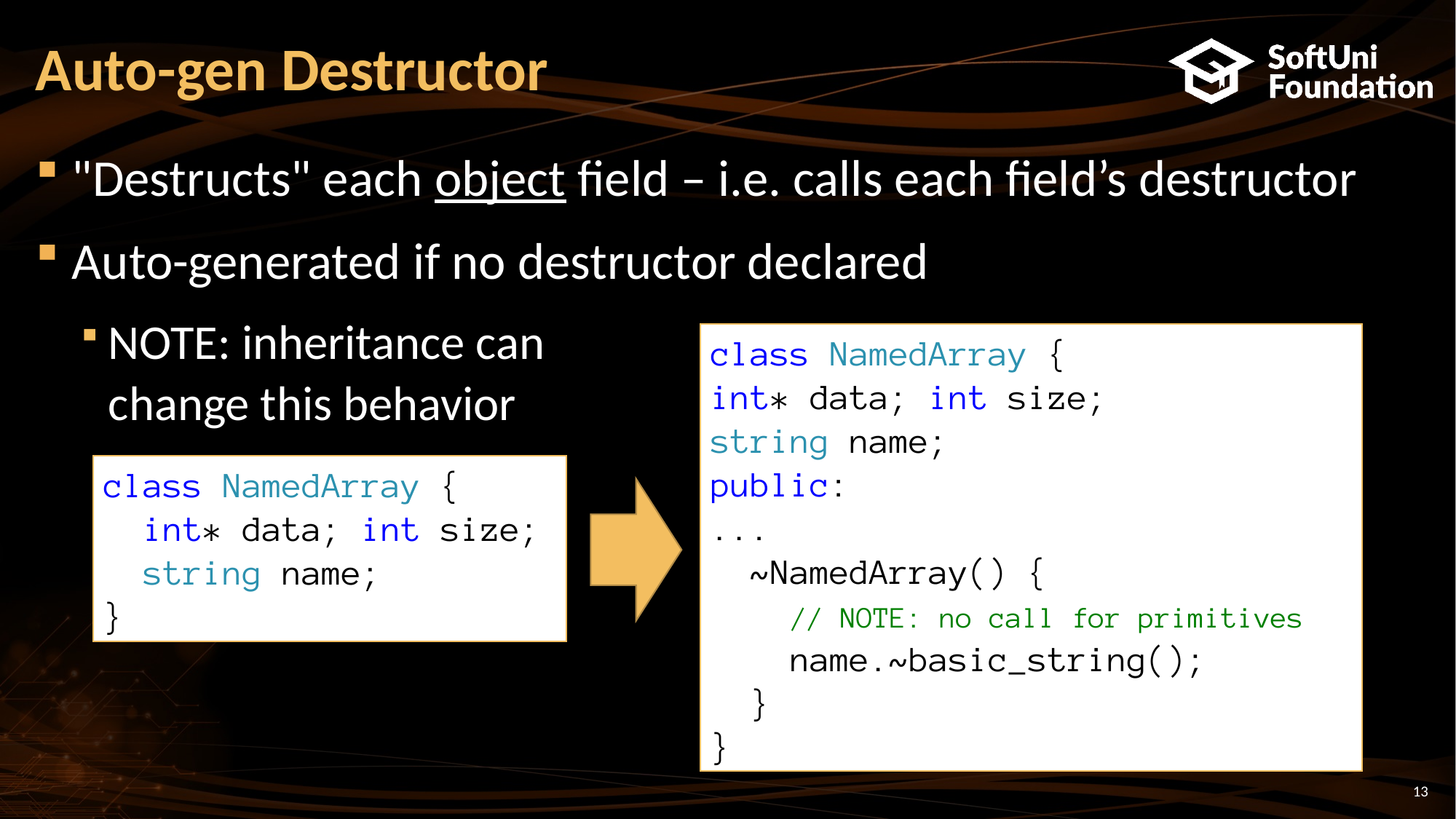

# Auto-gen Destructor
"Destructs" each object field – i.e. calls each field’s destructor
Auto-generated if no destructor declared
NOTE: inheritance can
change this behavior
class NamedArray {
int* data; int size;
string name;
public:
...
  ~NamedArray() {
    // NOTE: no call for primitives
    name.~basic_string();
  }
}
class NamedArray {
  int* data; int size;
  string name;
}

13